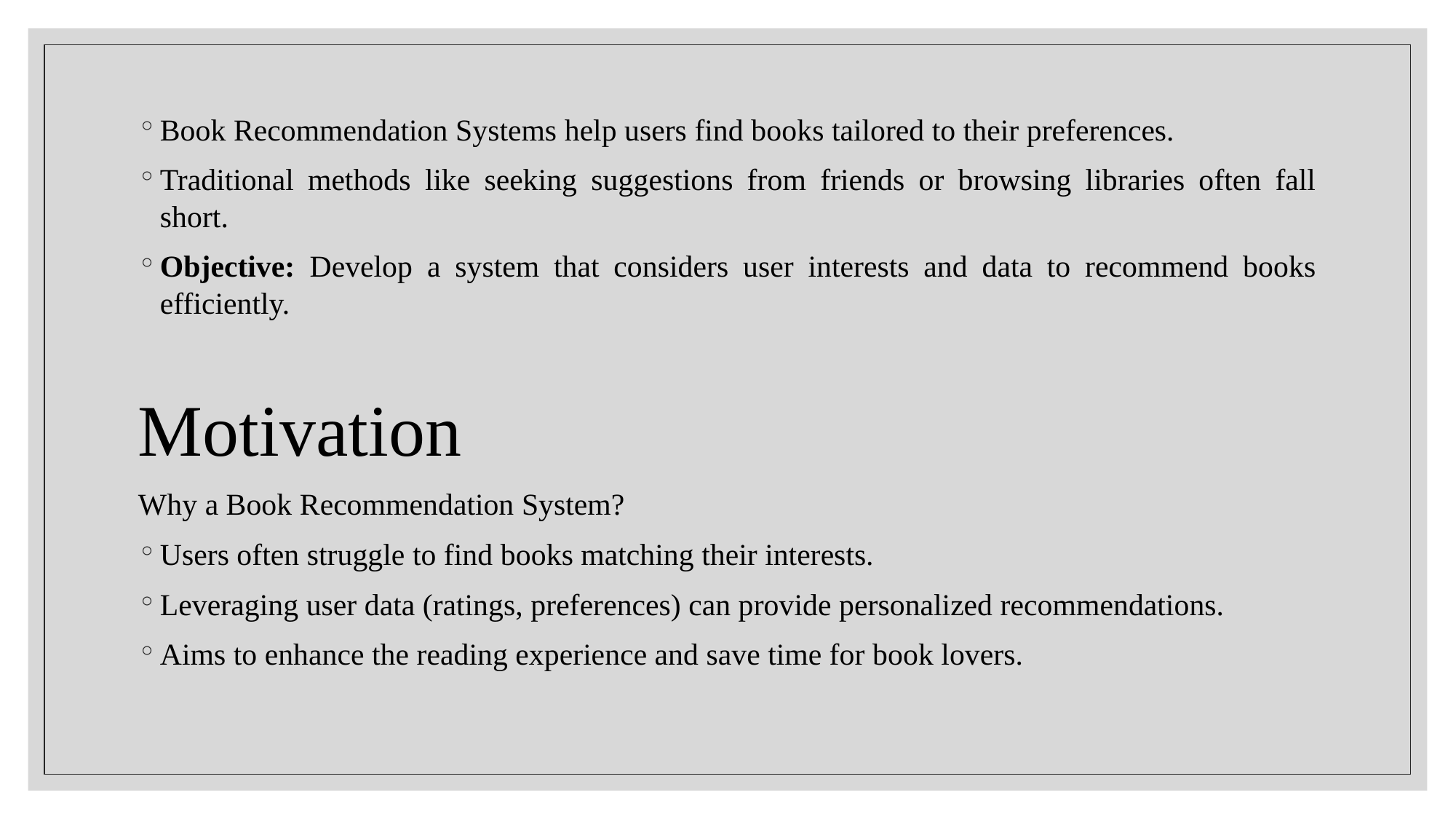

Book Recommendation Systems help users find books tailored to their preferences.
Traditional methods like seeking suggestions from friends or browsing libraries often fall short.
Objective: Develop a system that considers user interests and data to recommend books efficiently.

Motivation
Why a Book Recommendation System?
Users often struggle to find books matching their interests.
Leveraging user data (ratings, preferences) can provide personalized recommendations.
Aims to enhance the reading experience and save time for book lovers.